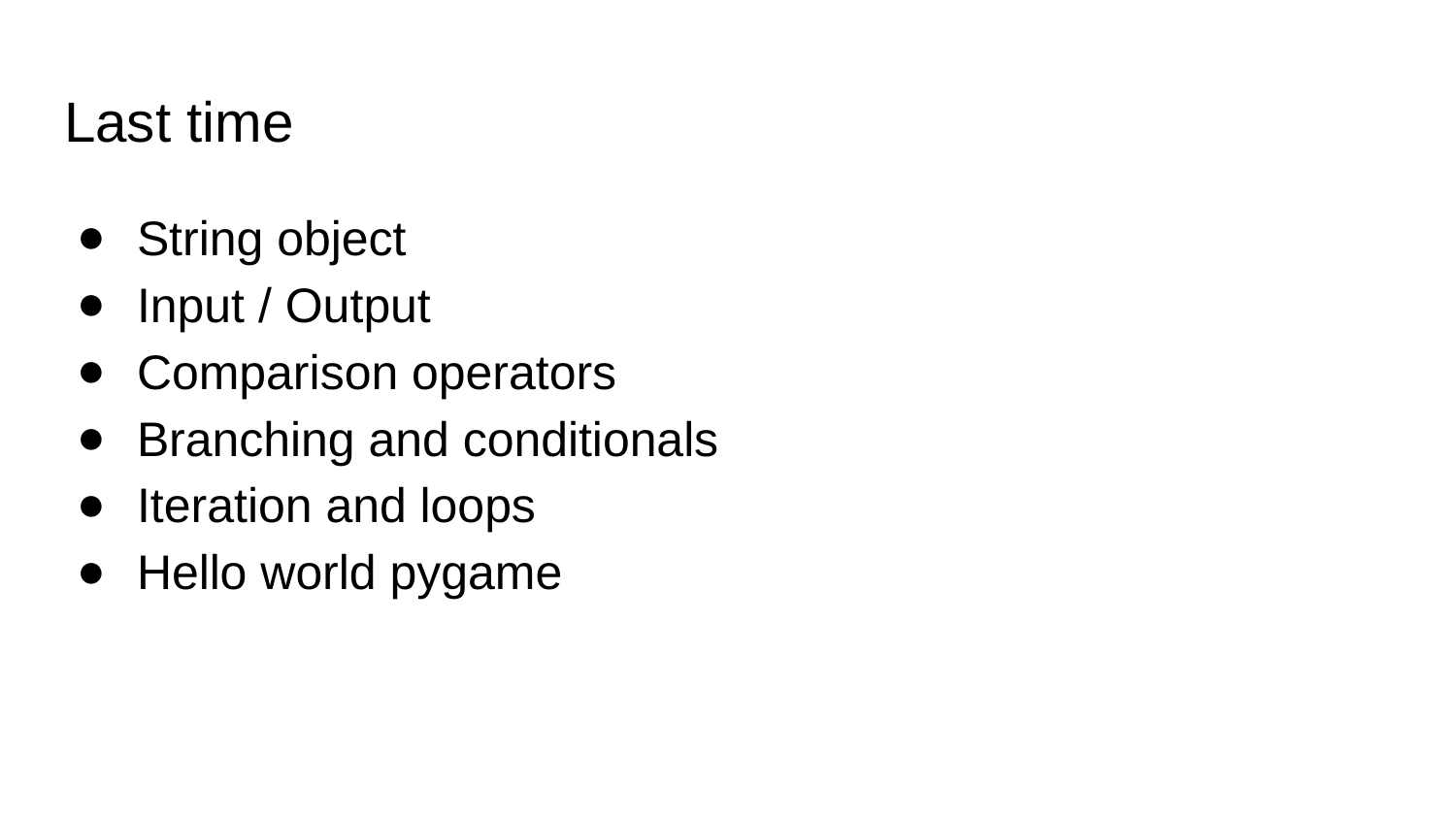

# Last time
String object
Input / Output
Comparison operators
Branching and conditionals
Iteration and loops
Hello world pygame